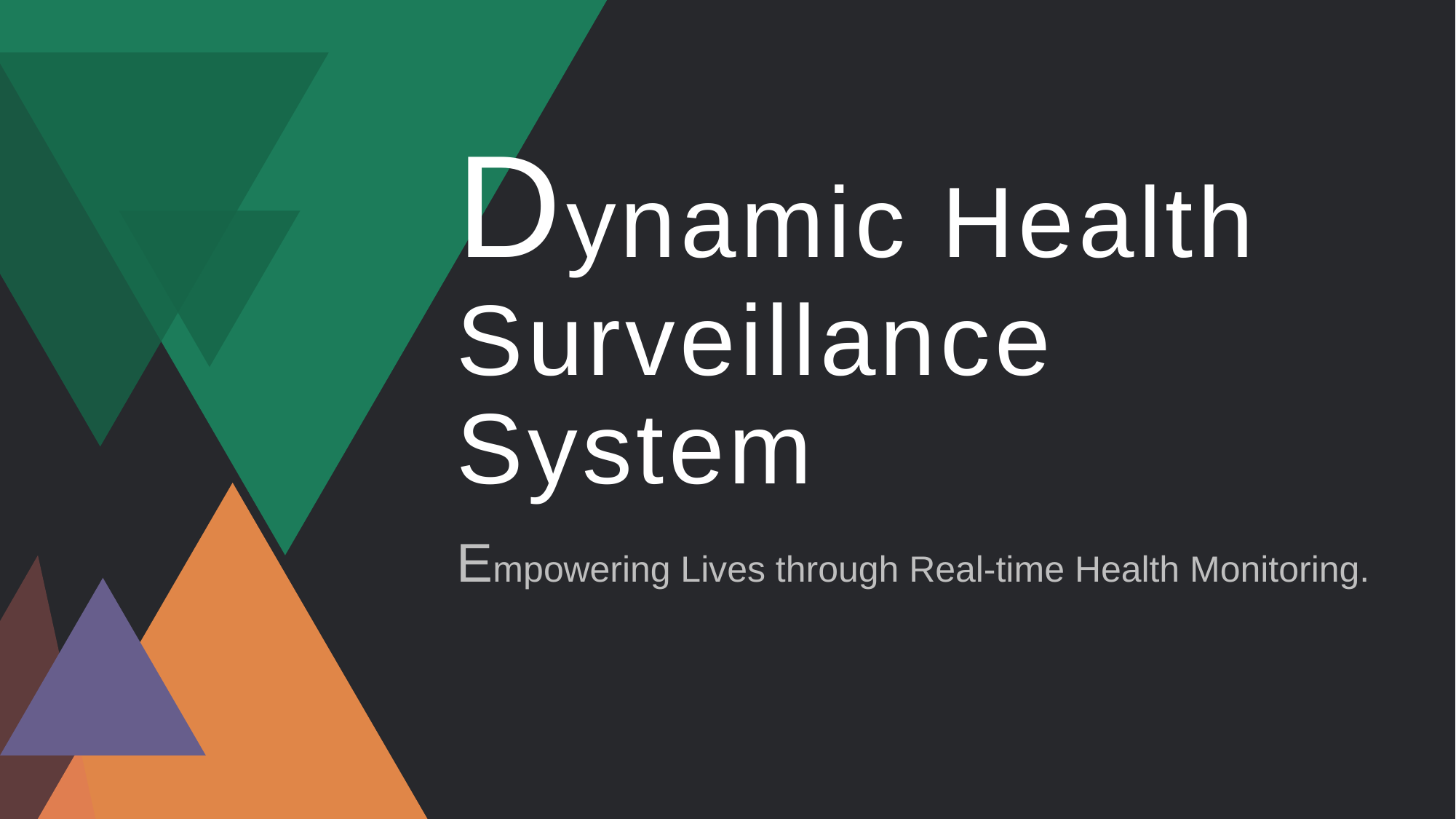

# Dynamic Health Surveillance System
Empowering Lives through Real-time Health Monitoring.